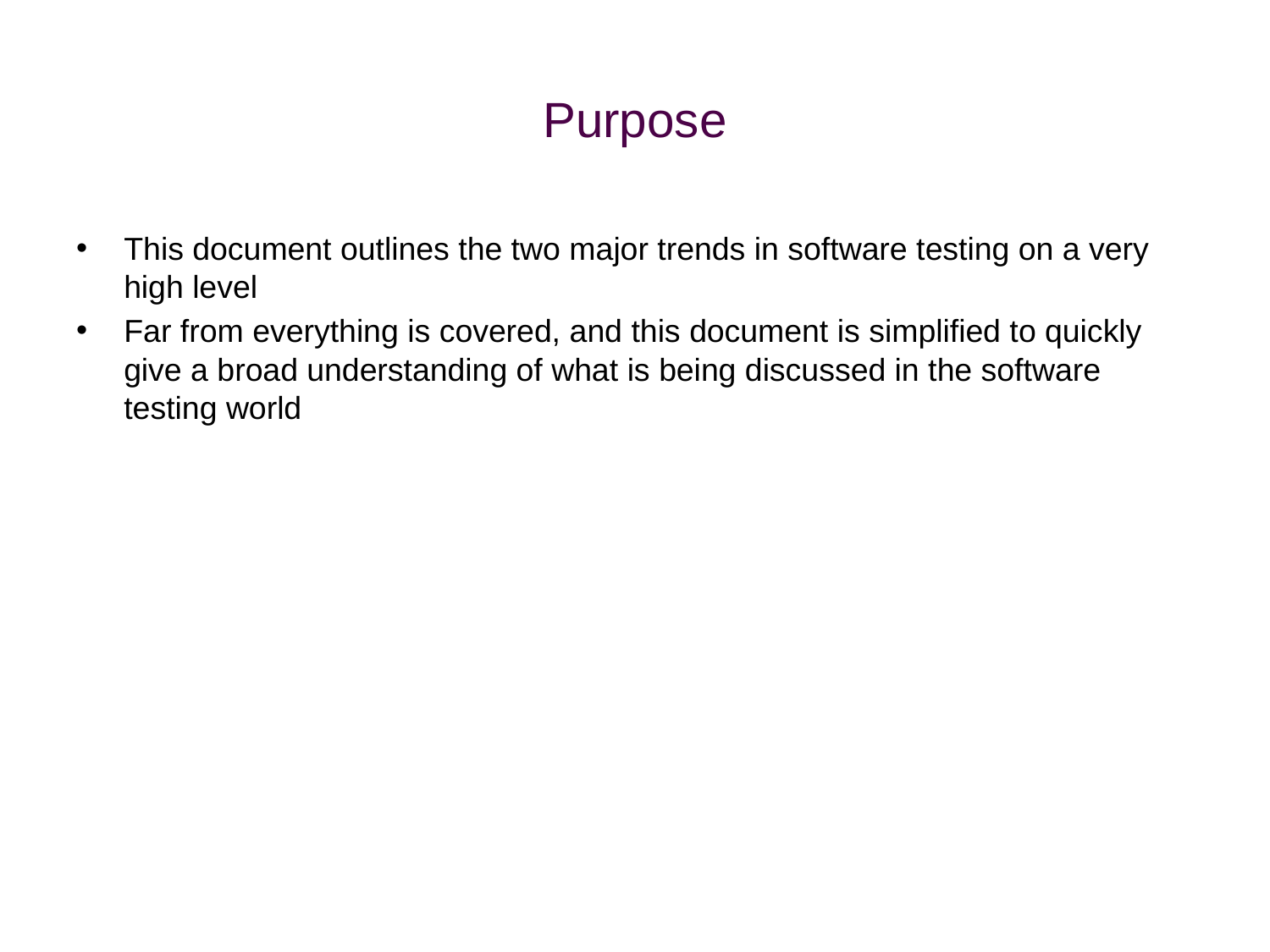

# Purpose
This document outlines the two major trends in software testing on a very high level
Far from everything is covered, and this document is simplified to quickly give a broad understanding of what is being discussed in the software testing world